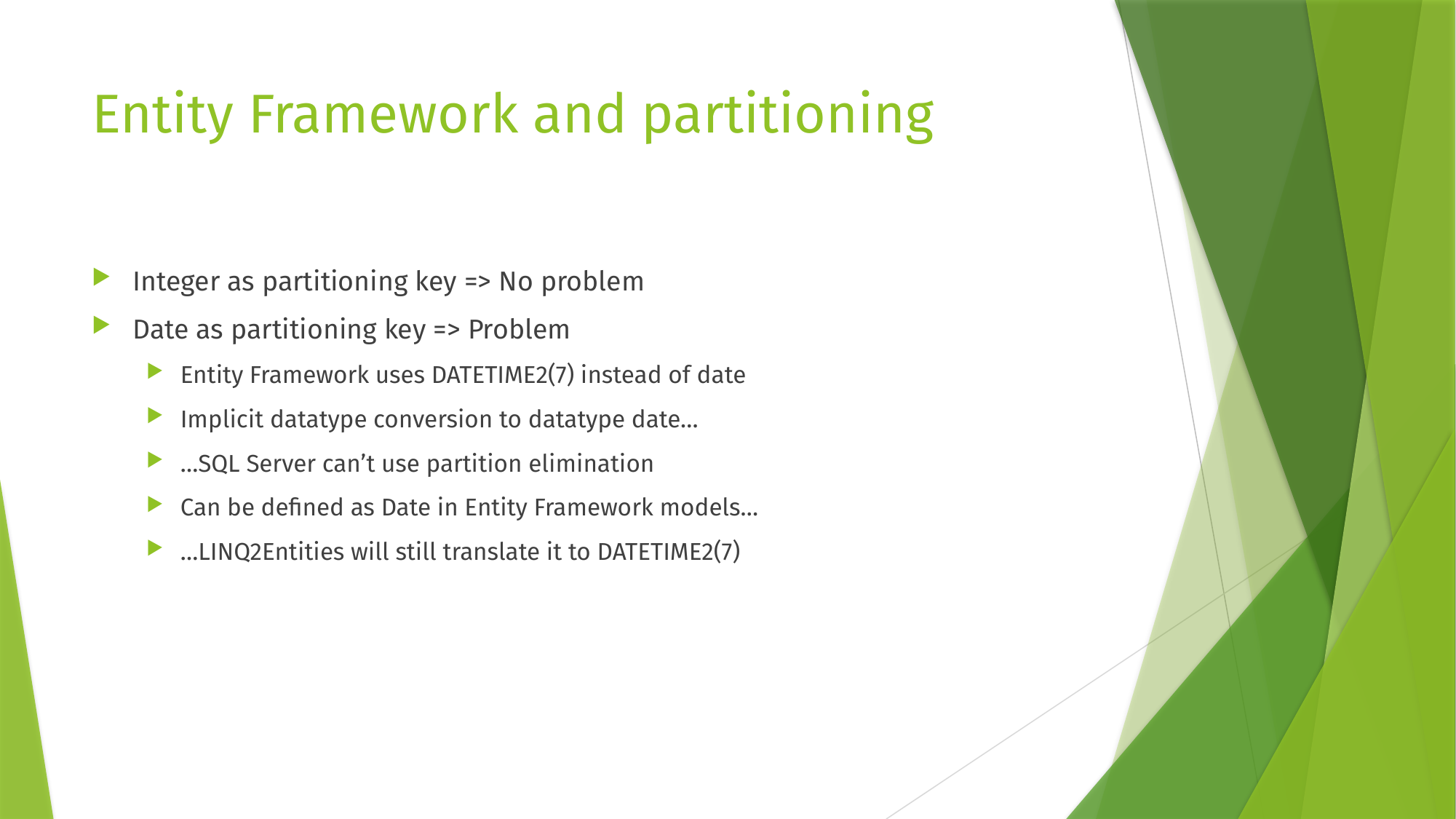

# Entity Framework and partitioning
Integer as partitioning key => No problem
Date as partitioning key => Problem
Entity Framework uses DATETIME2(7) instead of date
Implicit datatype conversion to datatype date…
…SQL Server can’t use partition elimination
Can be defined as Date in Entity Framework models…
…LINQ2Entities will still translate it to DATETIME2(7)